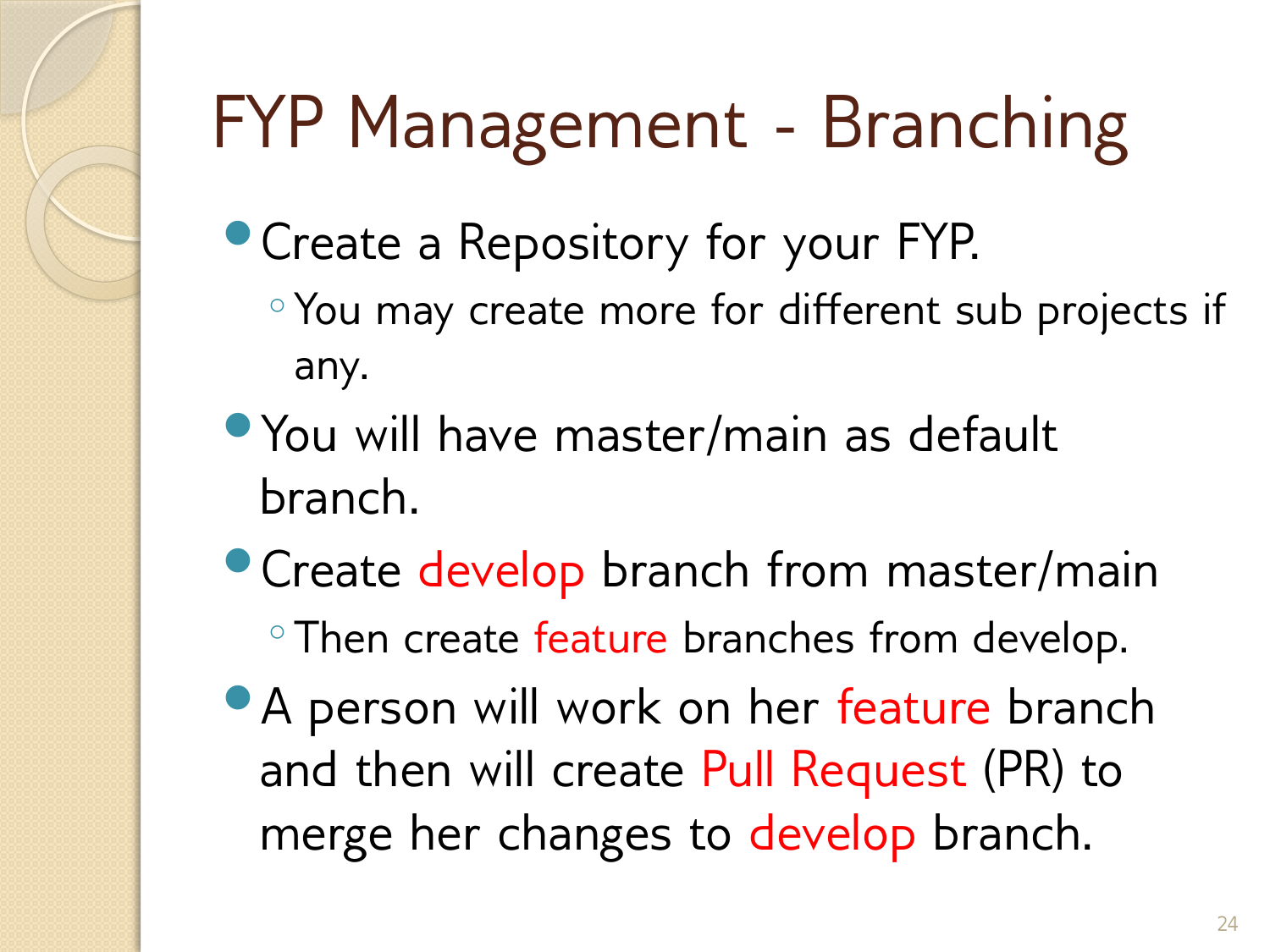

# FYP Management - Branching
Create a Repository for your FYP.
You may create more for different sub projects if any.
You will have master/main as default branch.
Create develop branch from master/main
Then create feature branches from develop.
A person will work on her feature branch and then will create Pull Request (PR) to merge her changes to develop branch.

24